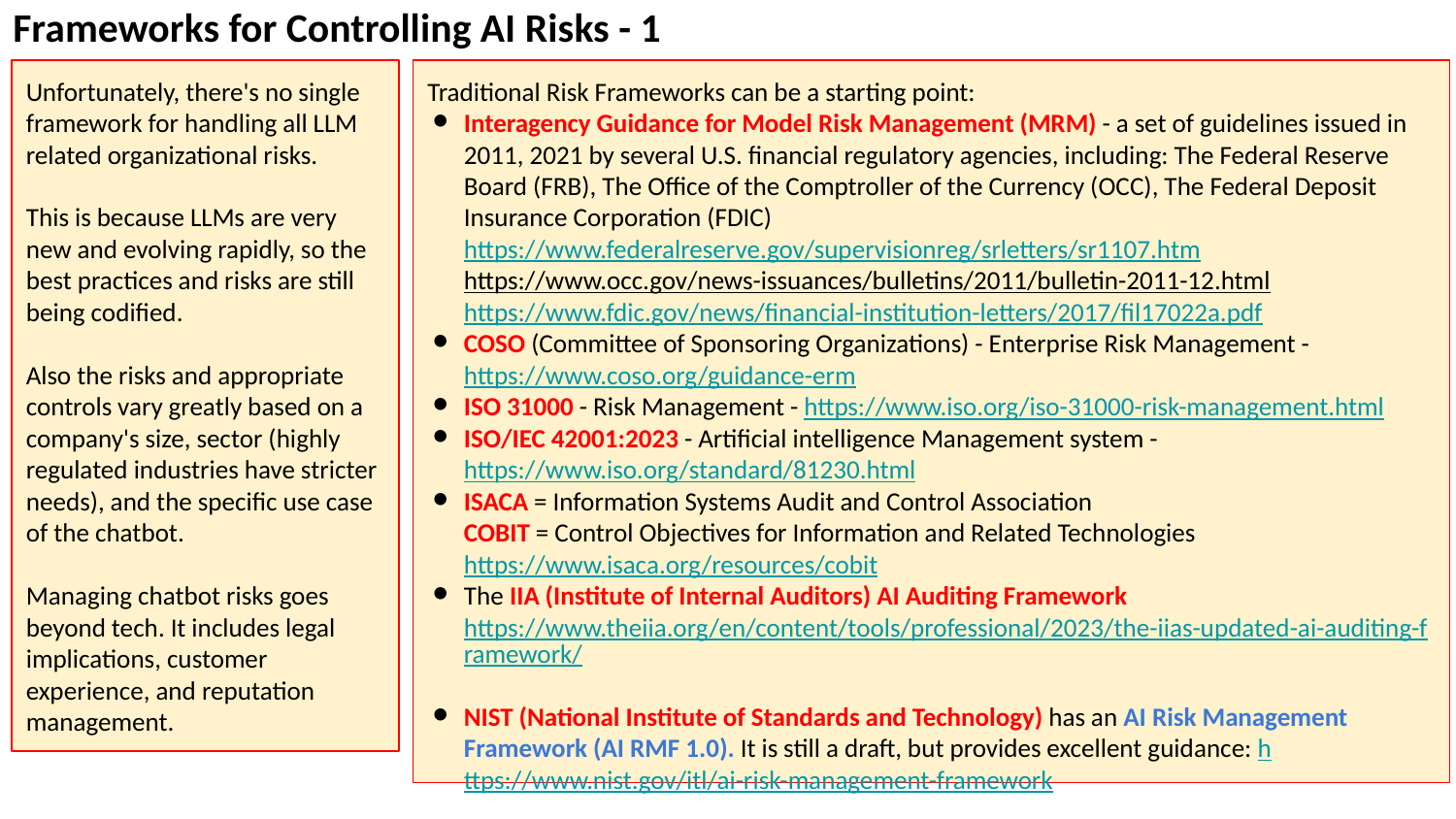

Frameworks for Controlling AI Risks - 1
Unfortunately, there's no single  framework for handling all LLM related organizational risks.

This is because LLMs are very new and evolving rapidly, so the best practices and risks are still being codified.

Also the risks and appropriate controls vary greatly based on a company's size, sector (highly regulated industries have stricter needs), and the specific use case of the chatbot.

Managing chatbot risks goes beyond tech. It includes legal implications, customer experience, and reputation management.
Traditional Risk Frameworks can be a starting point:
Interagency Guidance for Model Risk Management (MRM) - a set of guidelines issued in 2011, 2021 by several U.S. financial regulatory agencies, including: The Federal Reserve Board (FRB), The Office of the Comptroller of the Currency (OCC), The Federal Deposit Insurance Corporation (FDIC)
https://www.federalreserve.gov/supervisionreg/srletters/sr1107.htm
https://www.occ.gov/news-issuances/bulletins/2011/bulletin-2011-12.html
https://www.fdic.gov/news/financial-institution-letters/2017/fil17022a.pdf
COSO (Committee of Sponsoring Organizations) - Enterprise Risk Management - https://www.coso.org/guidance-erm
ISO 31000 - Risk Management - https://www.iso.org/iso-31000-risk-management.html
ISO/IEC 42001:2023 - Artificial intelligence Management system -  https://www.iso.org/standard/81230.html
ISACA = Information Systems Audit and Control Association
COBIT = Control Objectives for Information and Related Technologies
https://www.isaca.org/resources/cobit
The IIA (Institute of Internal Auditors) AI Auditing Framework
https://www.theiia.org/en/content/tools/professional/2023/the-iias-updated-ai-auditing-framework/
NIST (National Institute of Standards and Technology) has an AI Risk Management Framework (AI RMF 1.0). It is still a draft, but provides excellent guidance: https://www.nist.gov/itl/ai-risk-management-framework